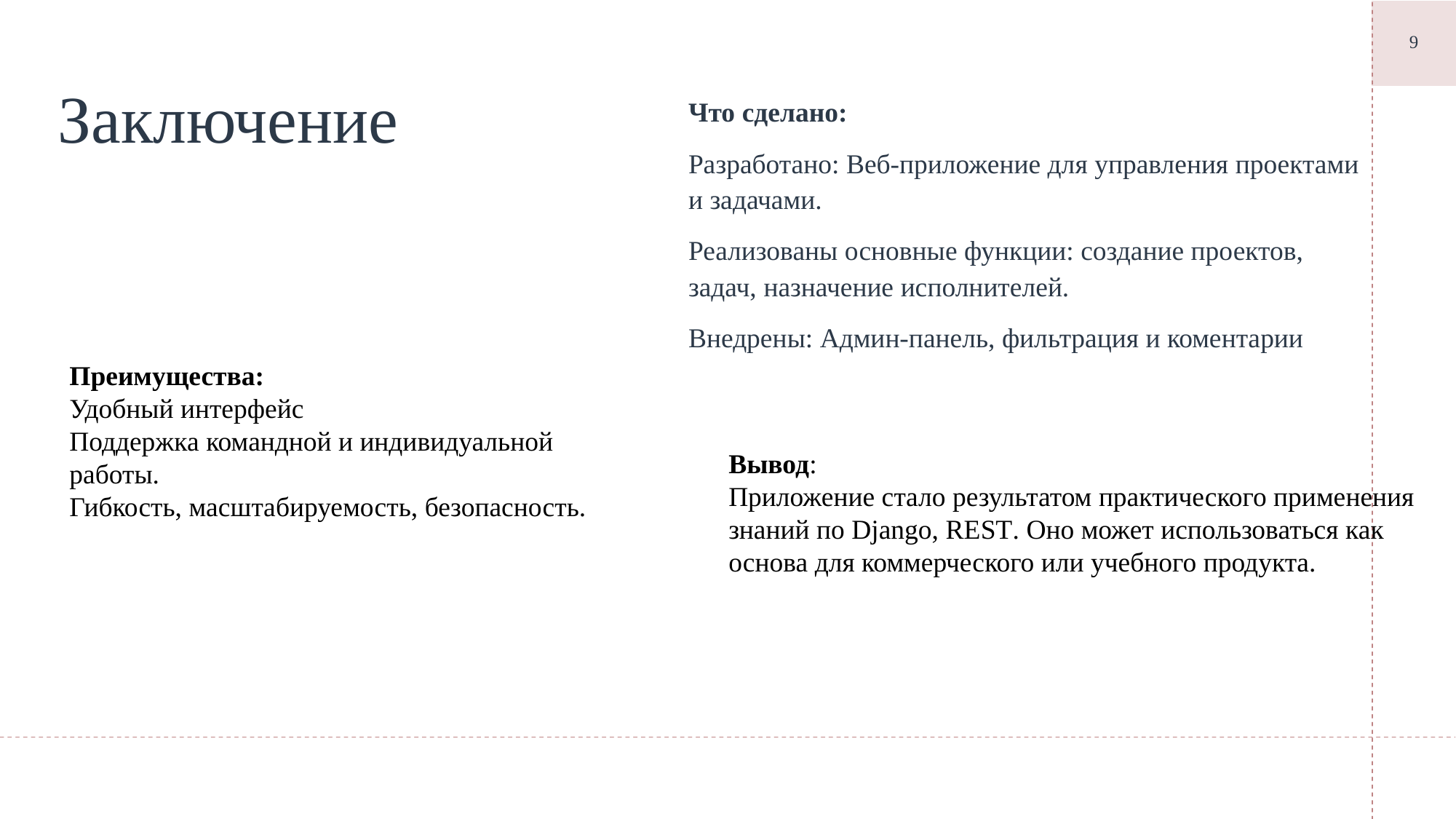

9
# Заключение
Что сделано:
Разработано: Веб-приложение для управления проектами и задачами.
Реализованы основные функции: создание проектов, задач, назначение исполнителей.
Внедрены: Админ-панель, фильтрация и коментарии
Преимущества:
Удобный интерфейс
Поддержка командной и индивидуальной работы.
Гибкость, масштабируемость, безопасность.
Вывод:
Приложение стало результатом практического применения знаний по Django, REST. Оно может использоваться как основа для коммерческого или учебного продукта.